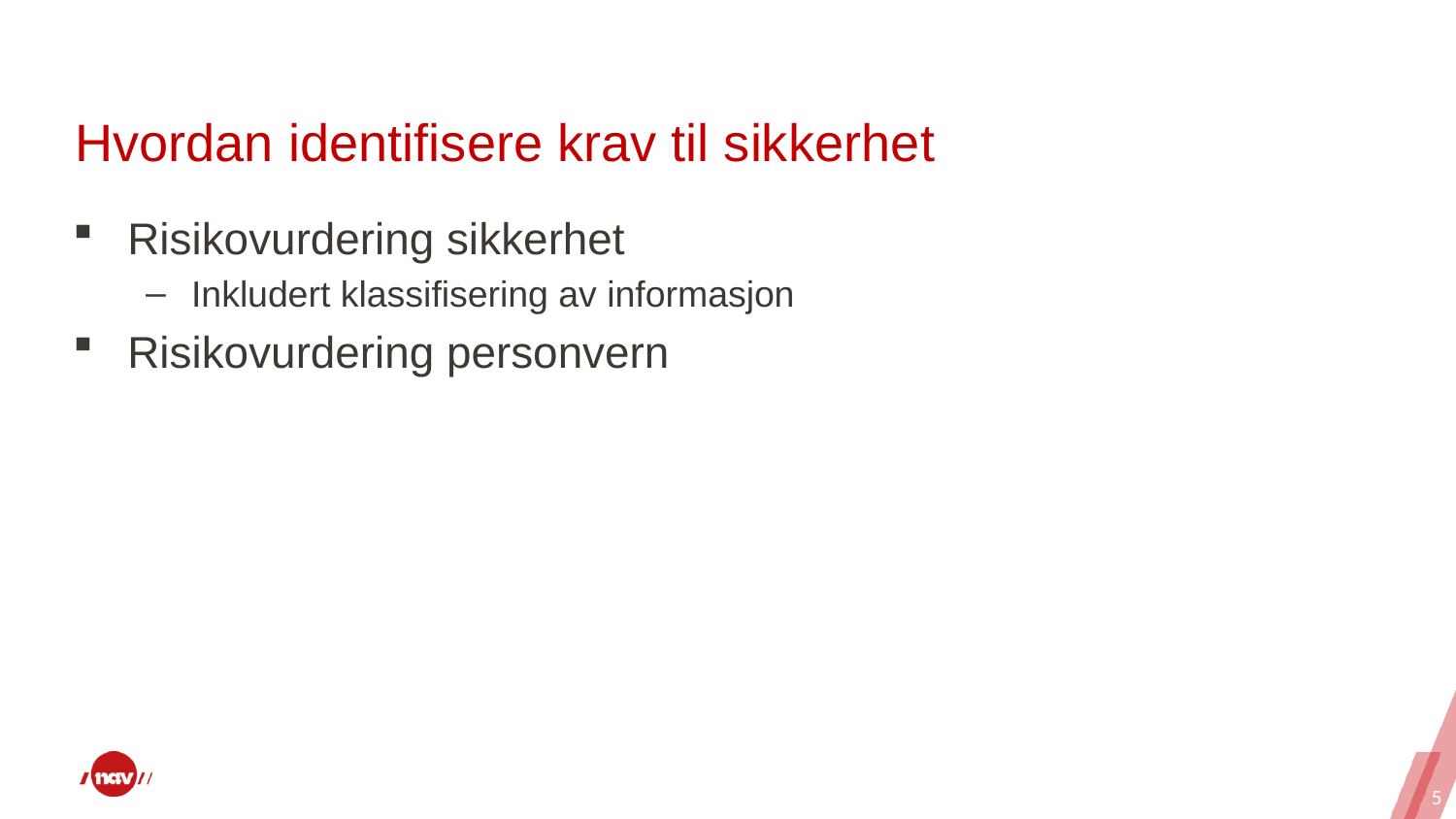

# Hvordan identifisere krav til sikkerhet
Risikovurdering sikkerhet
Inkludert klassifisering av informasjon
Risikovurdering personvern